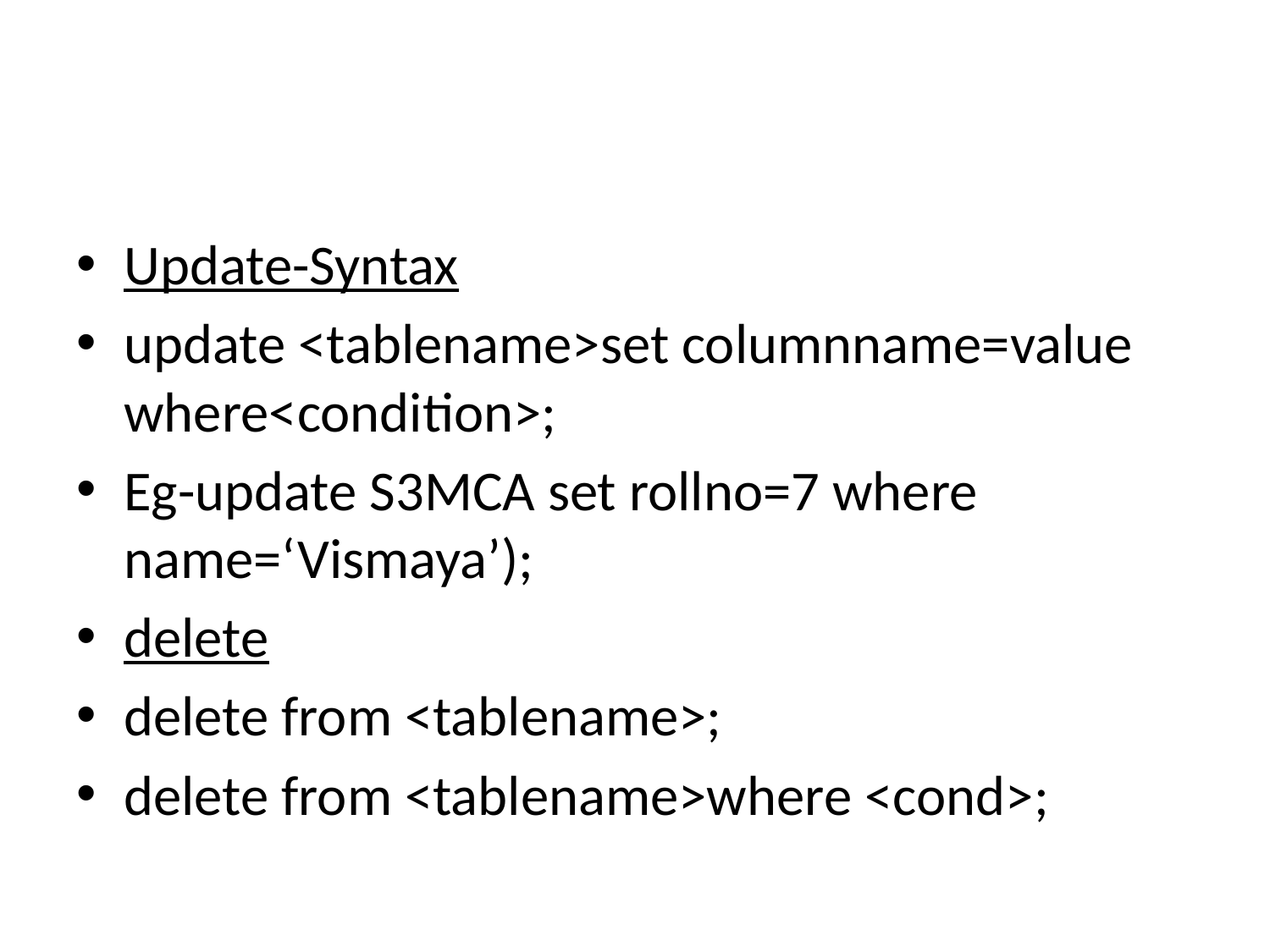

#
Update-Syntax
update <tablename>set columnname=value where<condition>;
Eg-update S3MCA set rollno=7 where name=‘Vismaya’);
delete
delete from <tablename>;
delete from <tablename>where <cond>;